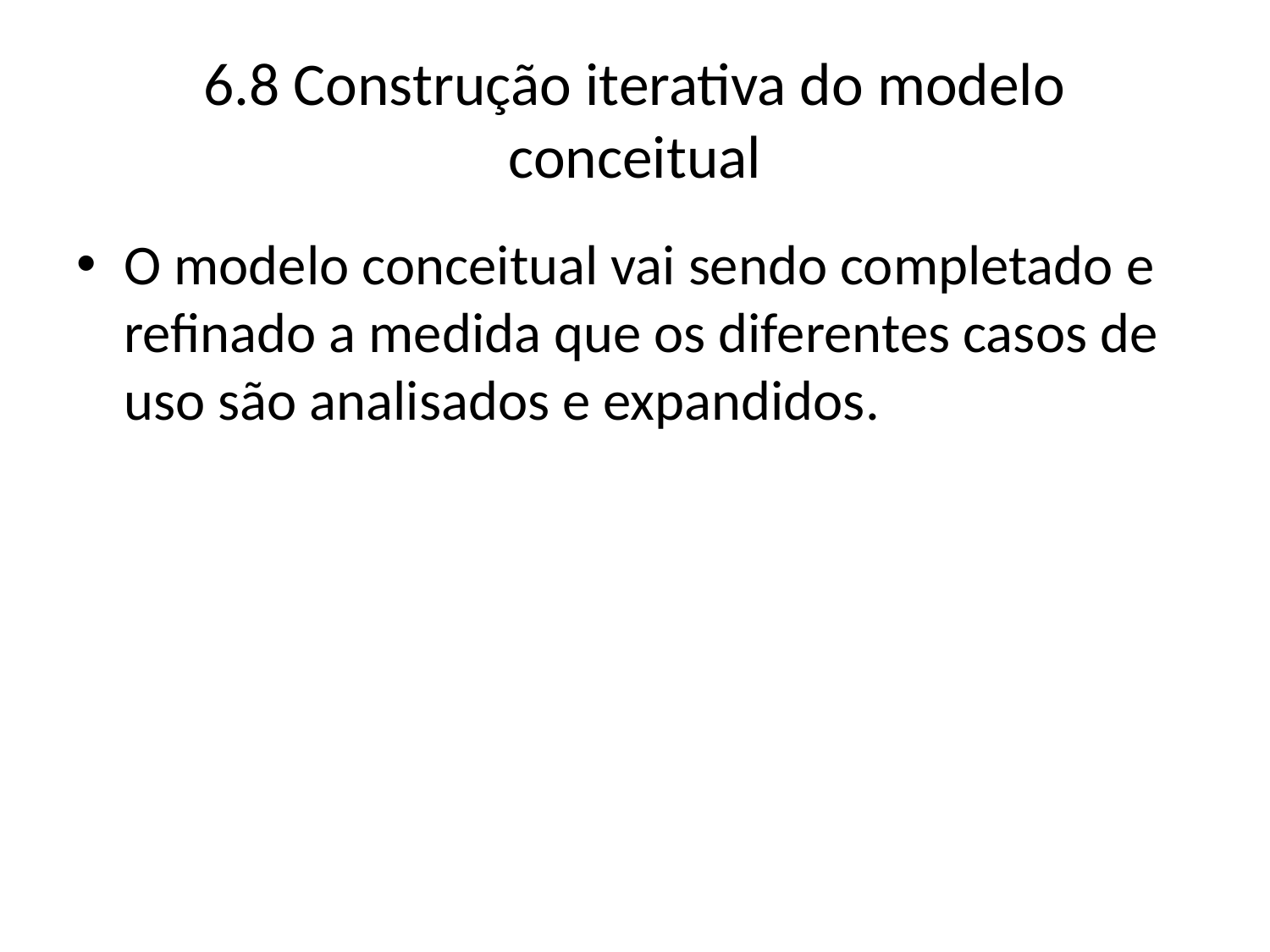

# 6.8 Construção iterativa do modelo conceitual
O modelo conceitual vai sendo completado e refinado a medida que os diferentes casos de uso são analisados e expandidos.